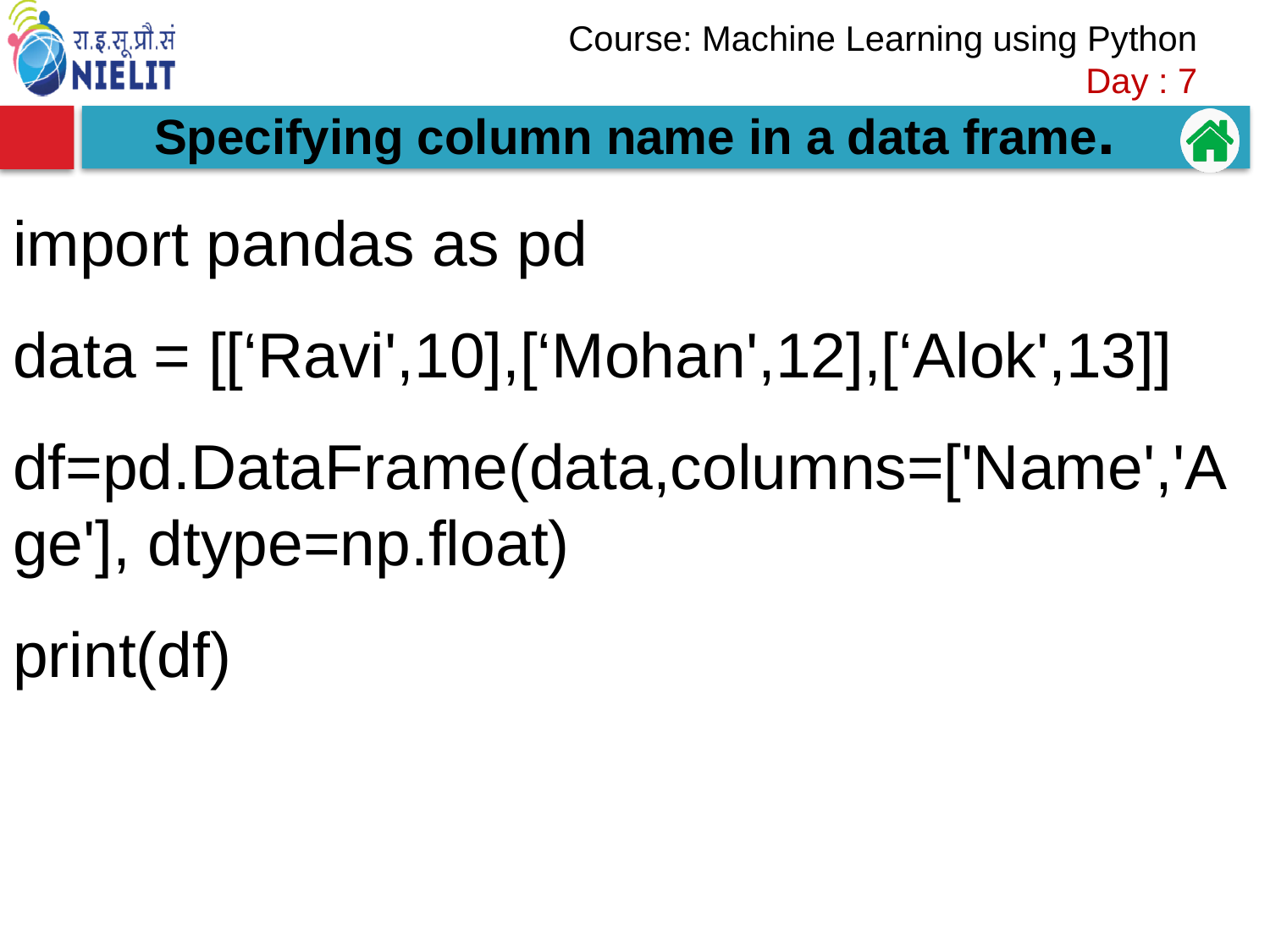

Specifying column name in a data frame.
import pandas as pd
data = [[‘Ravi',10],[‘Mohan',12],[‘Alok',13]]
df=pd.DataFrame(data,columns=['Name','Age'], dtype=np.float)
print(df)